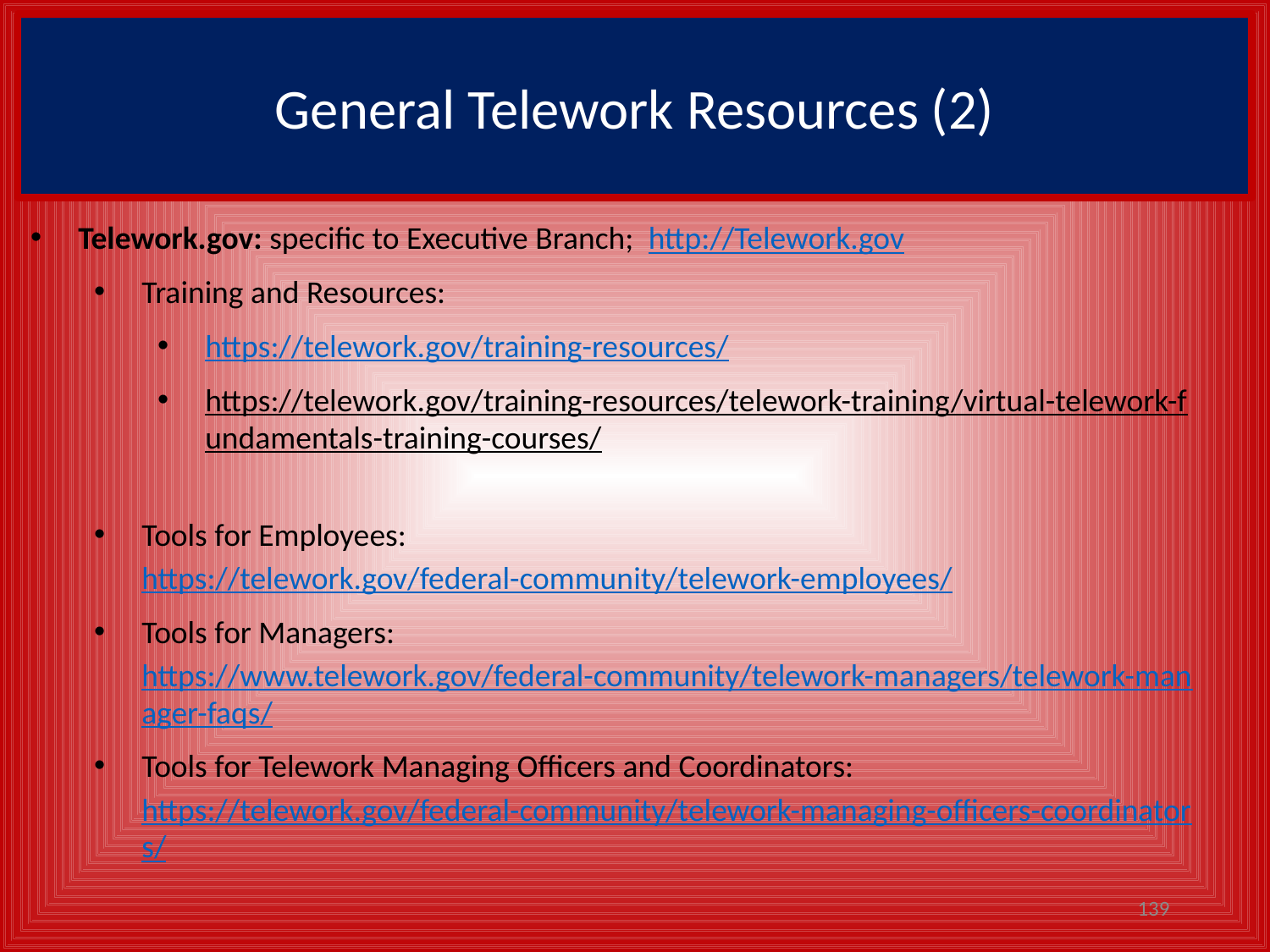

# General Telework Resources (2)
Telework.gov: specific to Executive Branch;  http://Telework.gov
Training and Resources:
https://telework.gov/training-resources/
https://telework.gov/training-resources/telework-training/virtual-telework-fundamentals-training-courses/
Tools for Employees: https://telework.gov/federal-community/telework-employees/
Tools for Managers: https://www.telework.gov/federal-community/telework-managers/telework-manager-faqs/
Tools for Telework Managing Officers and Coordinators: https://telework.gov/federal-community/telework-managing-officers-coordinators/
139